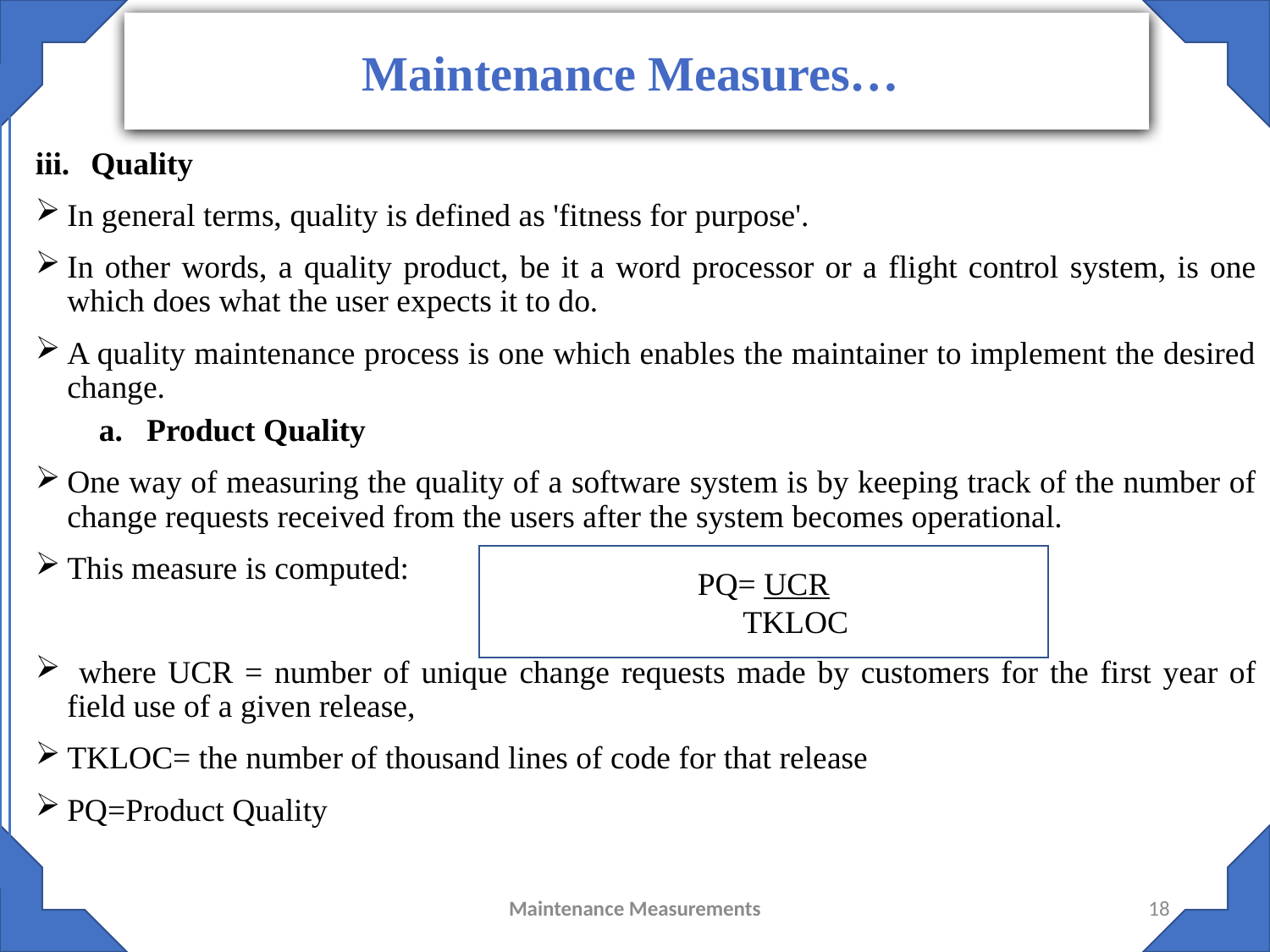

Maintenance Measures…
#
Quality
In general terms, quality is defined as 'fitness for purpose'.
In other words, a quality product, be it a word processor or a flight control system, is one which does what the user expects it to do.
A quality maintenance process is one which enables the maintainer to implement the desired change.
Product Quality
One way of measuring the quality of a software system is by keeping track of the number of change requests received from the users after the system becomes operational.
This measure is computed:

 where UCR = number of unique change requests made by customers for the first year of field use of a given release,
TKLOC= the number of thousand lines of code for that release
PQ=Product Quality

PQ= UCR
        TKLOC
Maintenance Measurements
18